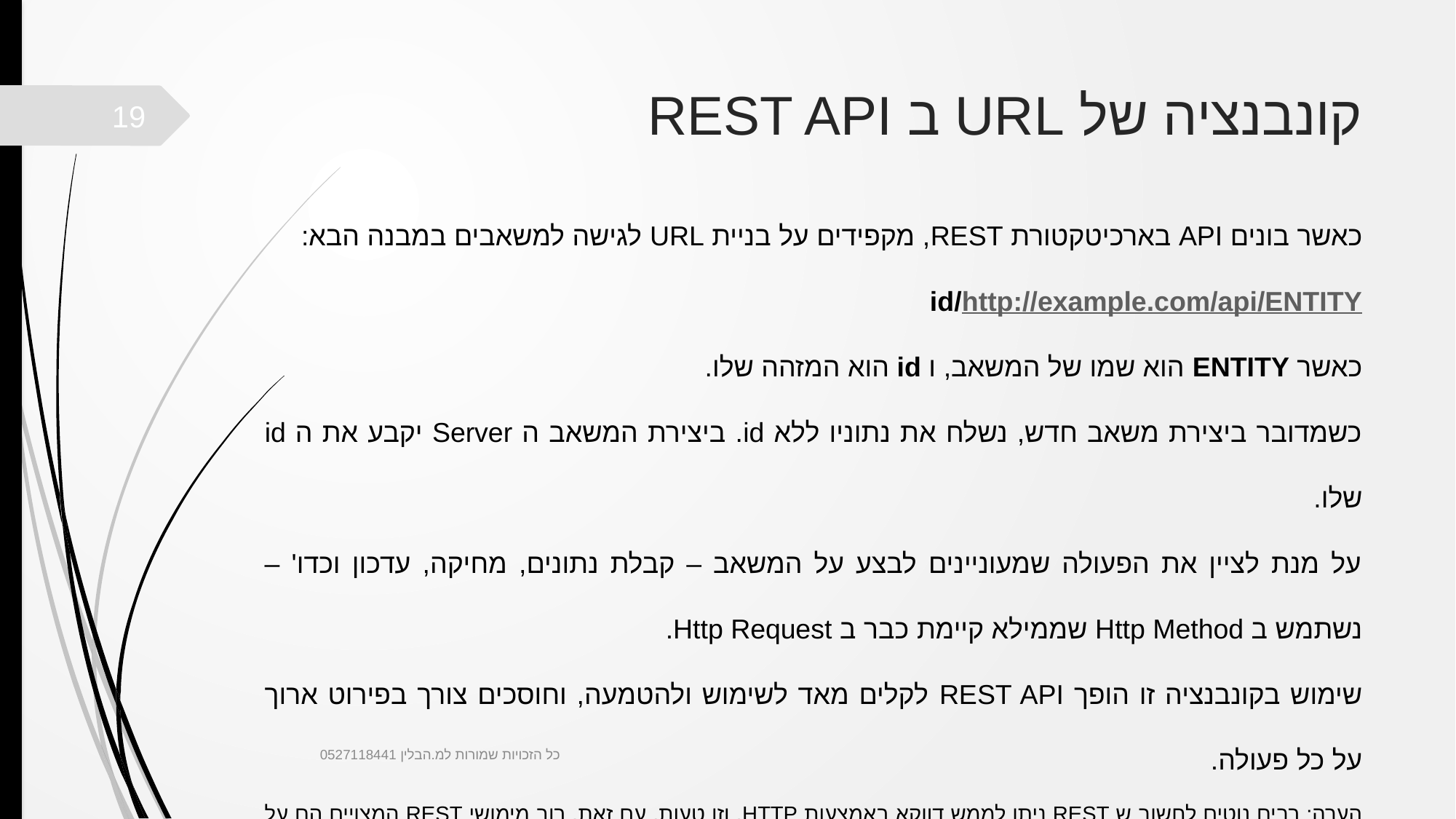

# קונבנציה של URL ב REST API
19
כאשר בונים API בארכיטקטורת REST, מקפידים על בניית URL לגישה למשאבים במבנה הבא:
http://example.com/api/ENTITY/id
כאשר ENTITY הוא שמו של המשאב, ו id הוא המזהה שלו.
כשמדובר ביצירת משאב חדש, נשלח את נתוניו ללא id. ביצירת המשאב ה Server יקבע את ה id שלו.
על מנת לציין את הפעולה שמעוניינים לבצע על המשאב – קבלת נתונים, מחיקה, עדכון וכדו' – נשתמש ב Http Method שממילא קיימת כבר ב Http Request.
שימוש בקונבנציה זו הופך REST API לקלים מאד לשימוש ולהטמעה, וחוסכים צורך בפירוט ארוך על כל פעולה.
הערה: רבים נוטים לחשוב ש REST ניתן לממש דווקא באמצעות HTTP, וזו טעות. עם זאת, רוב מימושי REST המצויים הם על בסיס HTTP.

כל הזכויות שמורות למ.הבלין 0527118441